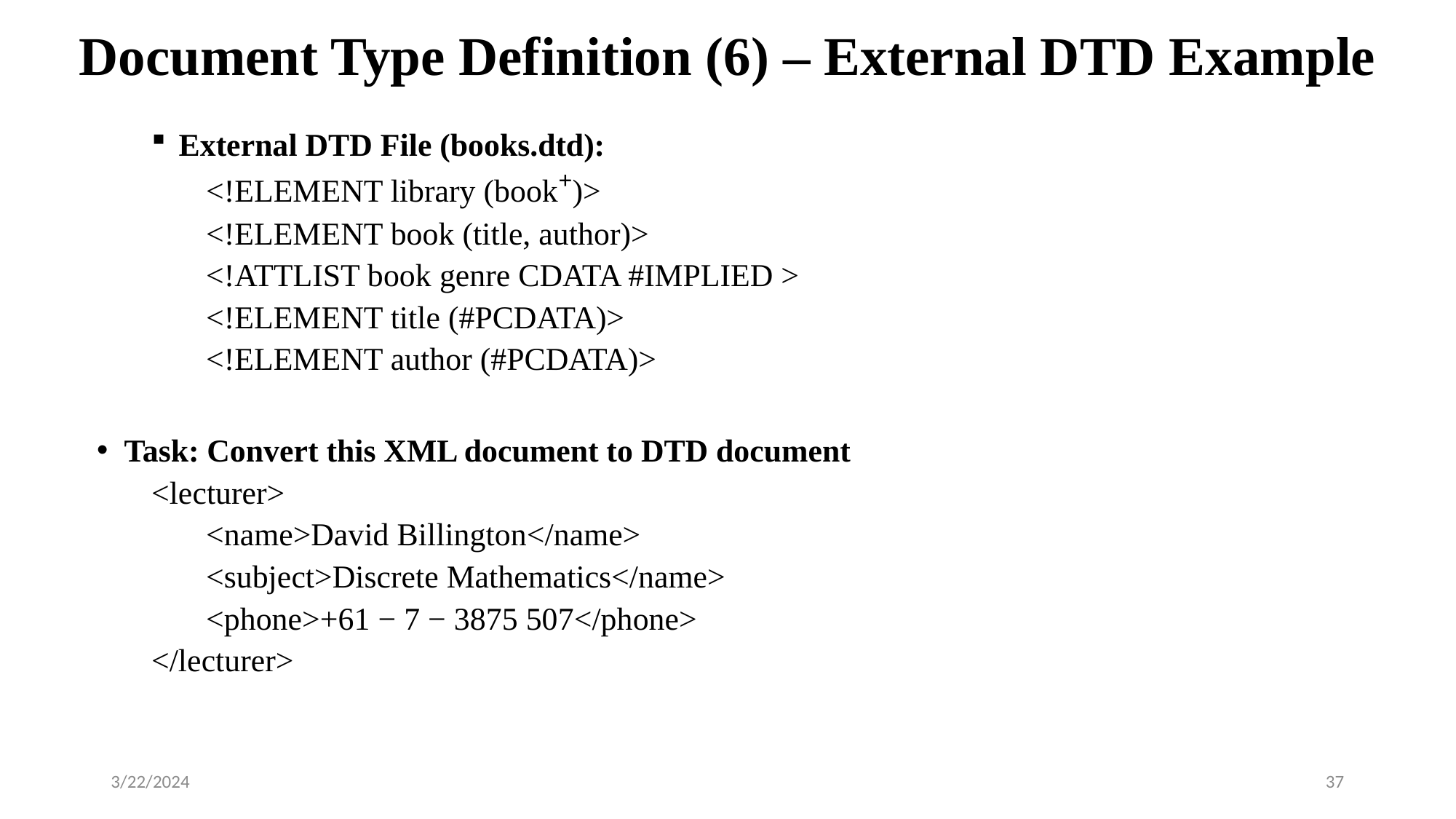

# Document Type Definition (6) – External DTD Example

External DTD File (books.dtd):
<!ELEMENT library (book+)>
<!ELEMENT book (title, author)>
<!ATTLIST book genre CDATA #IMPLIED >
<!ELEMENT title (#PCDATA)>
<!ELEMENT author (#PCDATA)>

Task: Convert this XML document to DTD document
<lecturer>
<name>David Billington</name>
<subject>Discrete Mathematics</name>
<phone>+61 − 7 − 3875 507</phone>
</lecturer>

3/22/2024
37